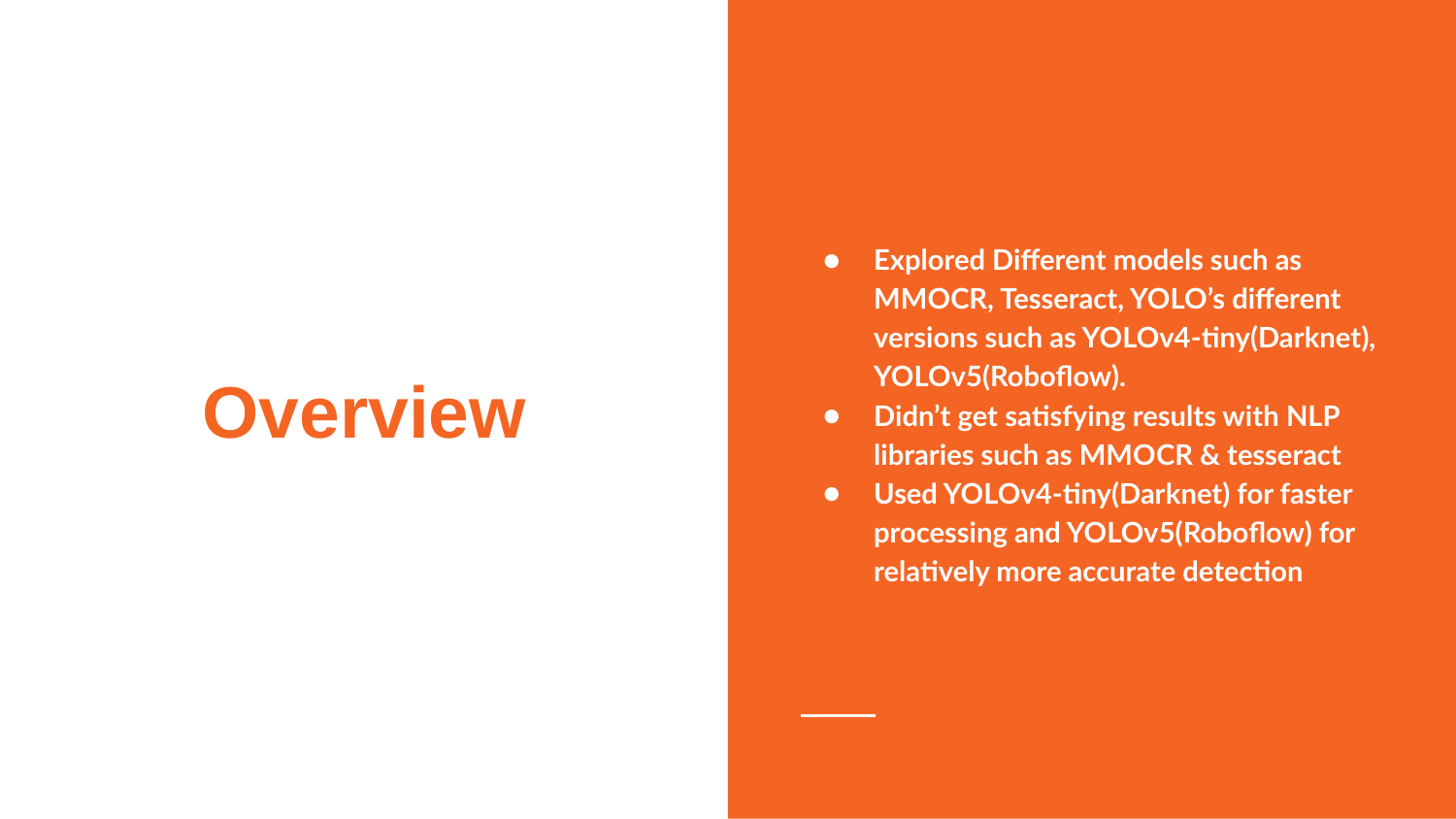

Explored Different models such as MMOCR, Tesseract, YOLO’s different versions such as YOLOv4-tiny(Darknet), YOLOv5(Roboflow).
Didn’t get satisfying results with NLP libraries such as MMOCR & tesseract
Used YOLOv4-tiny(Darknet) for faster processing and YOLOv5(Roboflow) for relatively more accurate detection

# Overview